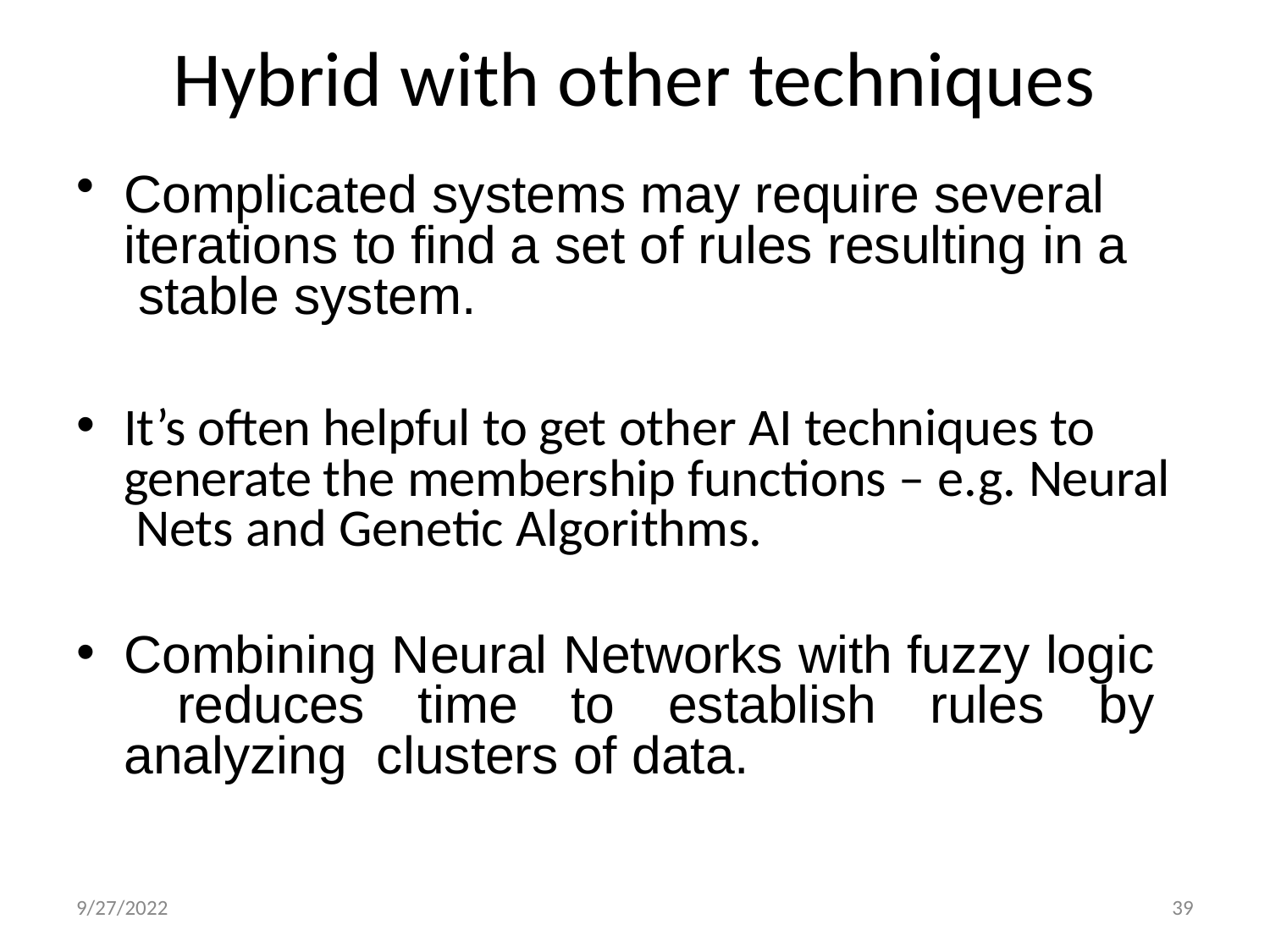

# Hybrid with other techniques
Complicated systems may require several  iterations to find a set of rules resulting in a  stable system.

It’s often helpful to get other AI techniques to  generate the membership functions – e.g. Neural  Nets and Genetic Algorithms.

Combining Neural Networks with fuzzy logic  reduces time to establish rules by analyzing  clusters of data.
9/27/2022
39